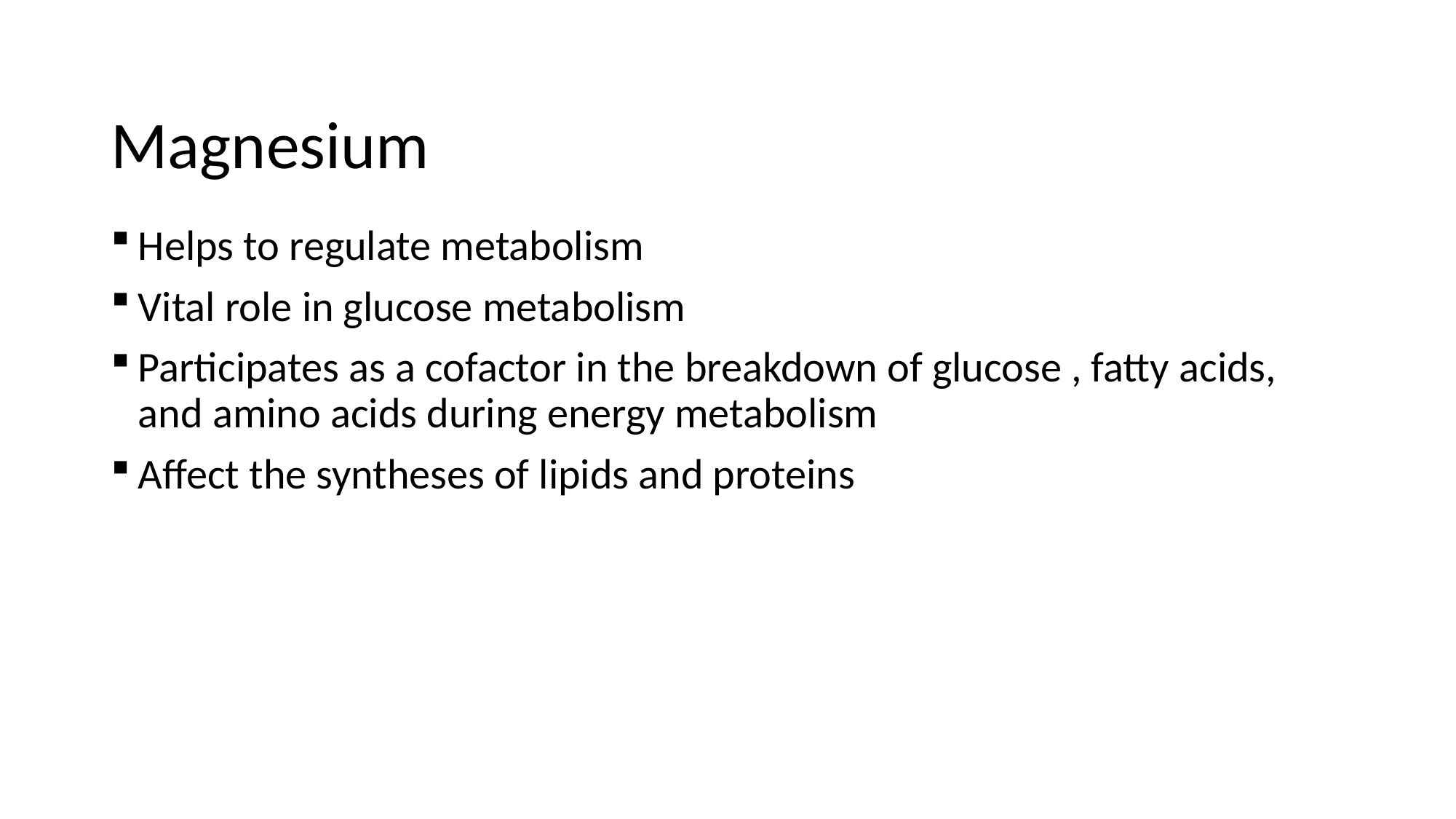

# Magnesium
Helps to regulate metabolism
Vital role in glucose metabolism
Participates as a cofactor in the breakdown of glucose , fatty acids, and amino acids during energy metabolism
Affect the syntheses of lipids and proteins